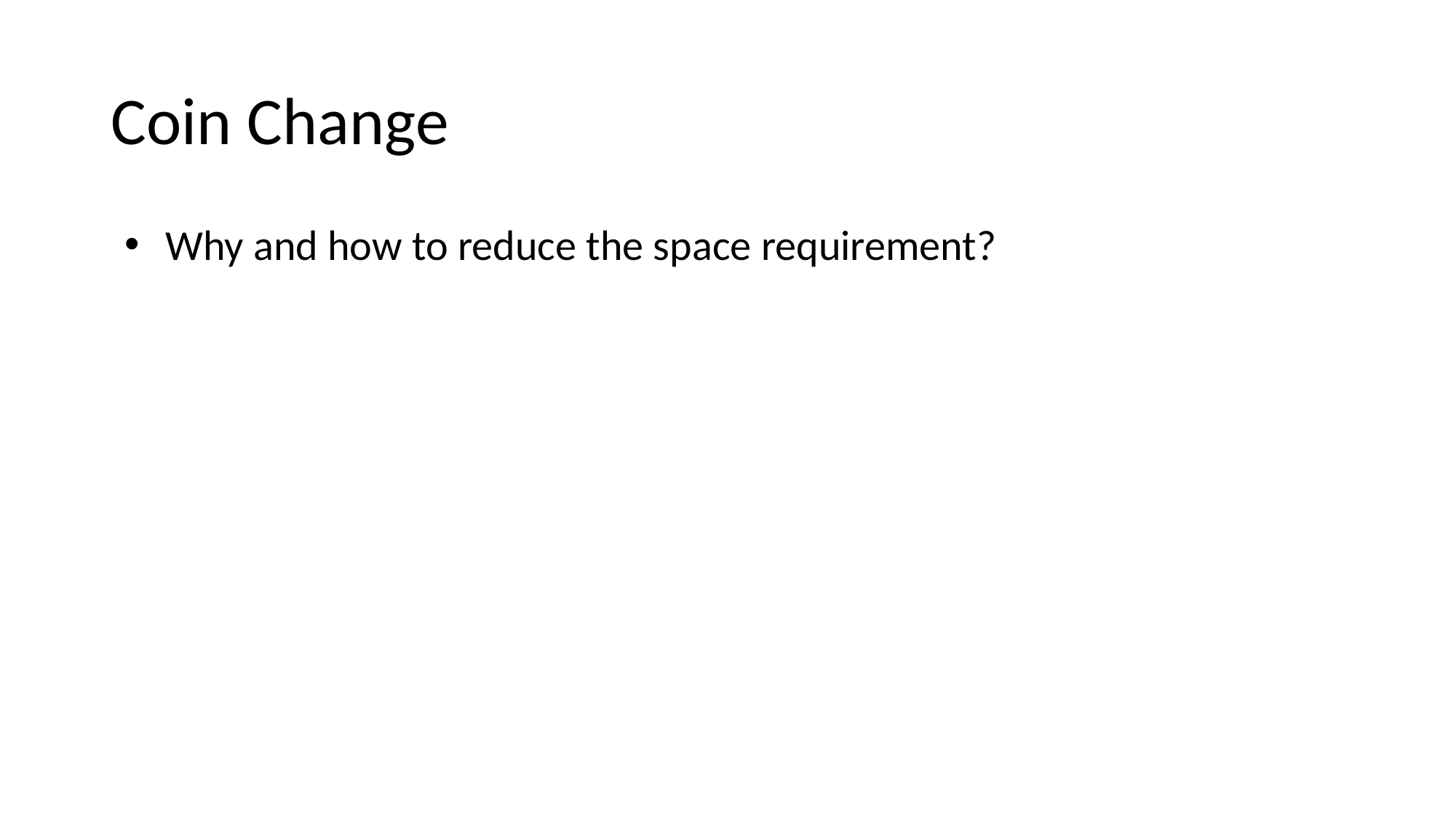

# Coin Change
Why and how to reduce the space requirement?